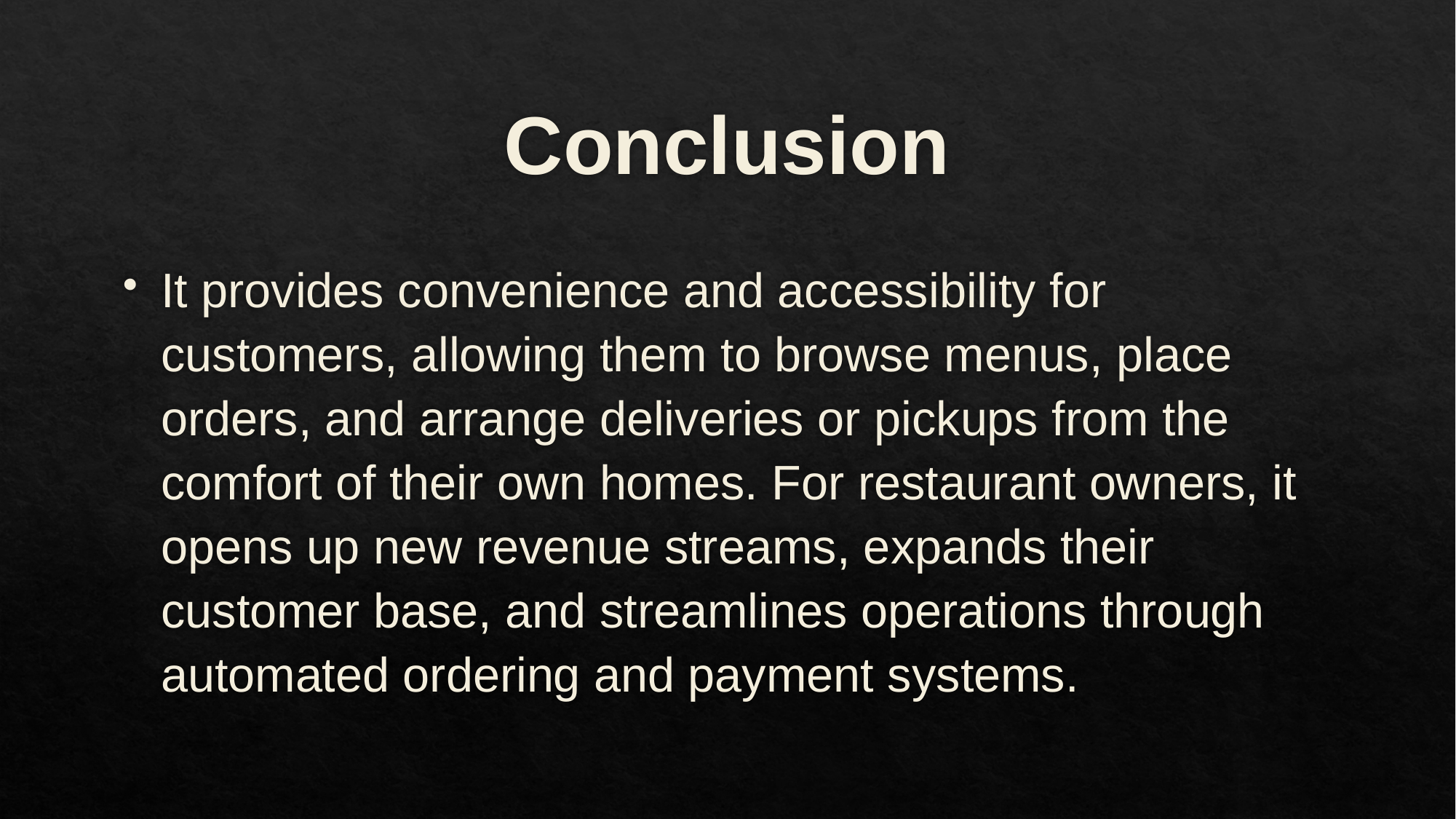

# Conclusion
It provides convenience and accessibility for customers, allowing them to browse menus, place orders, and arrange deliveries or pickups from the comfort of their own homes. For restaurant owners, it opens up new revenue streams, expands their customer base, and streamlines operations through automated ordering and payment systems.